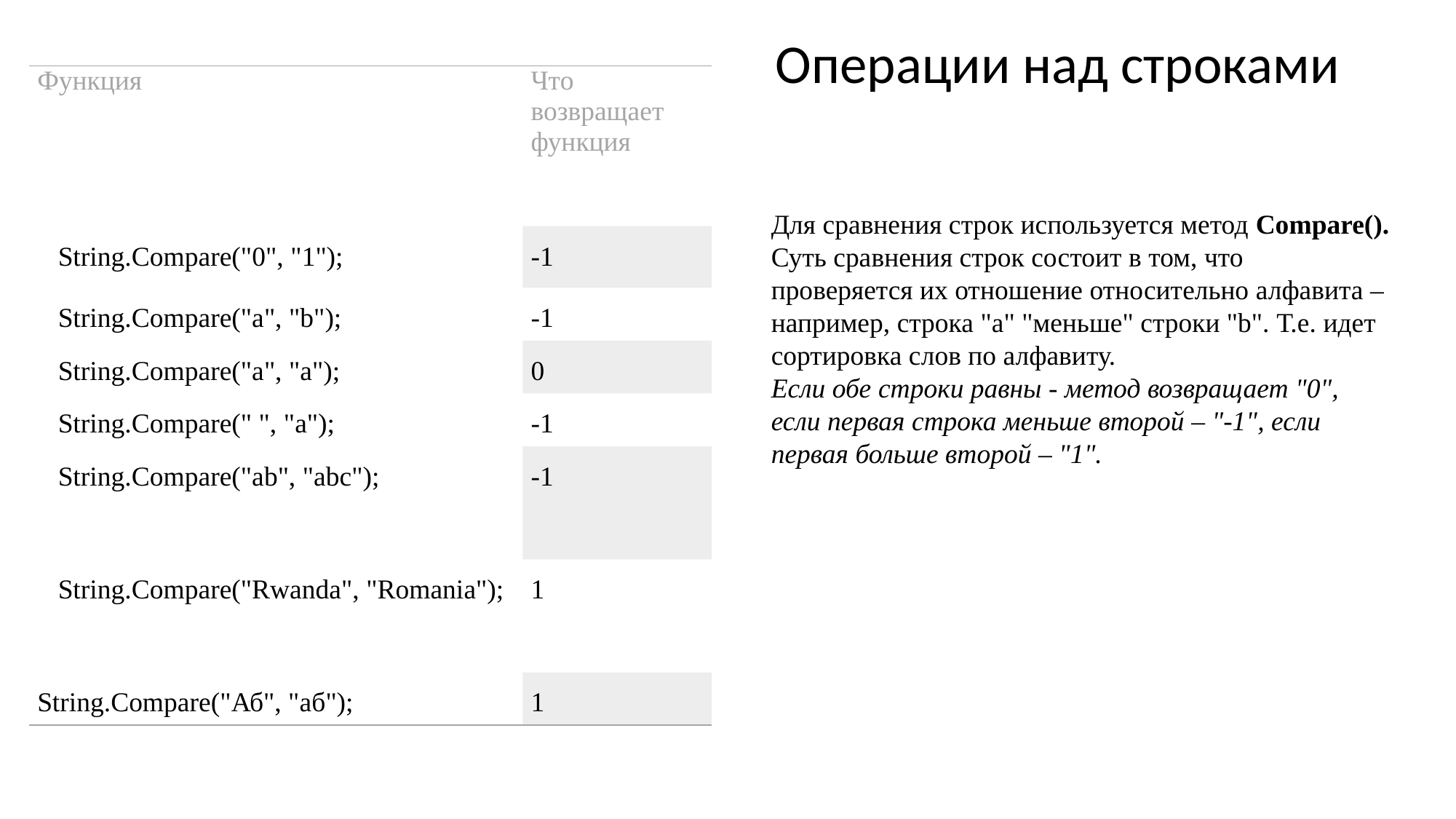

# Операции над строками
| Функция | Что возвращает функция |
| --- | --- |
| String.Compare("0", "1"); | -1 |
| String.Compare("a", "b"); | -1 |
| String.Compare("a", "a"); | 0 |
| String.Compare(" ", "a"); | -1 |
| String.Compare("ab", "abc"); | -1 |
| String.Compare("Rwanda", "Romania"); | 1 |
| String.Compare("Аб", "аб"); | 1 |
Для сравнения строк используется метод Compare(). Суть сравнения строк состоит в том, что проверяется их отношение относительно алфавита – например, строка "a" "меньше" строки "b". Т.е. идет сортировка слов по алфавиту.
Если обе строки равны - метод возвращает "0", если первая строка меньше второй – "-1", если первая больше второй – "1".